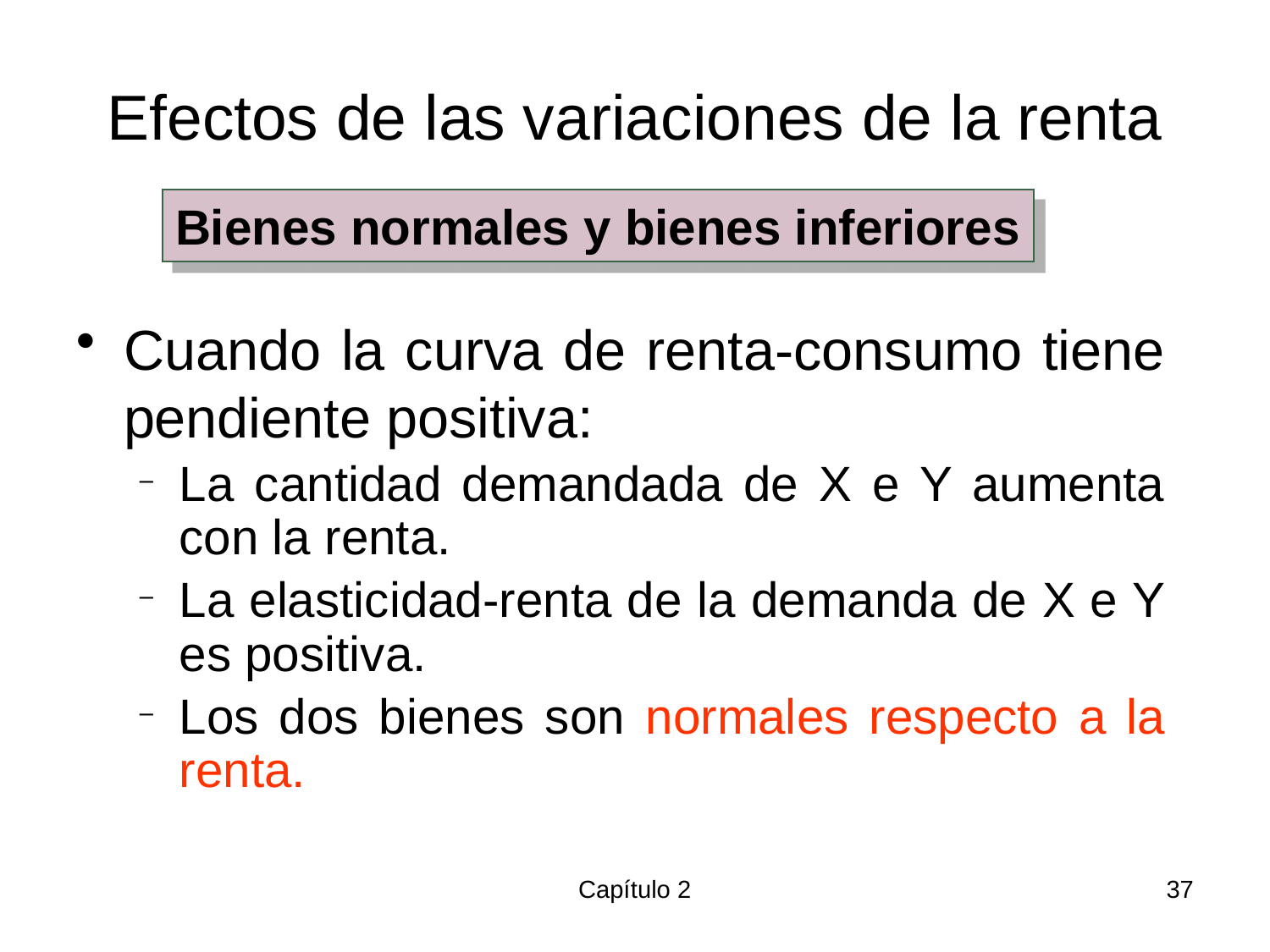

# Efectos de las variaciones de la renta
Bienes normales y bienes inferiores
Cuando la curva de renta-consumo tiene pendiente positiva:
La cantidad demandada de X e Y aumenta con la renta.
La elasticidad-renta de la demanda de X e Y es positiva.
Los dos bienes son normales respecto a la renta.
Capítulo 2
37